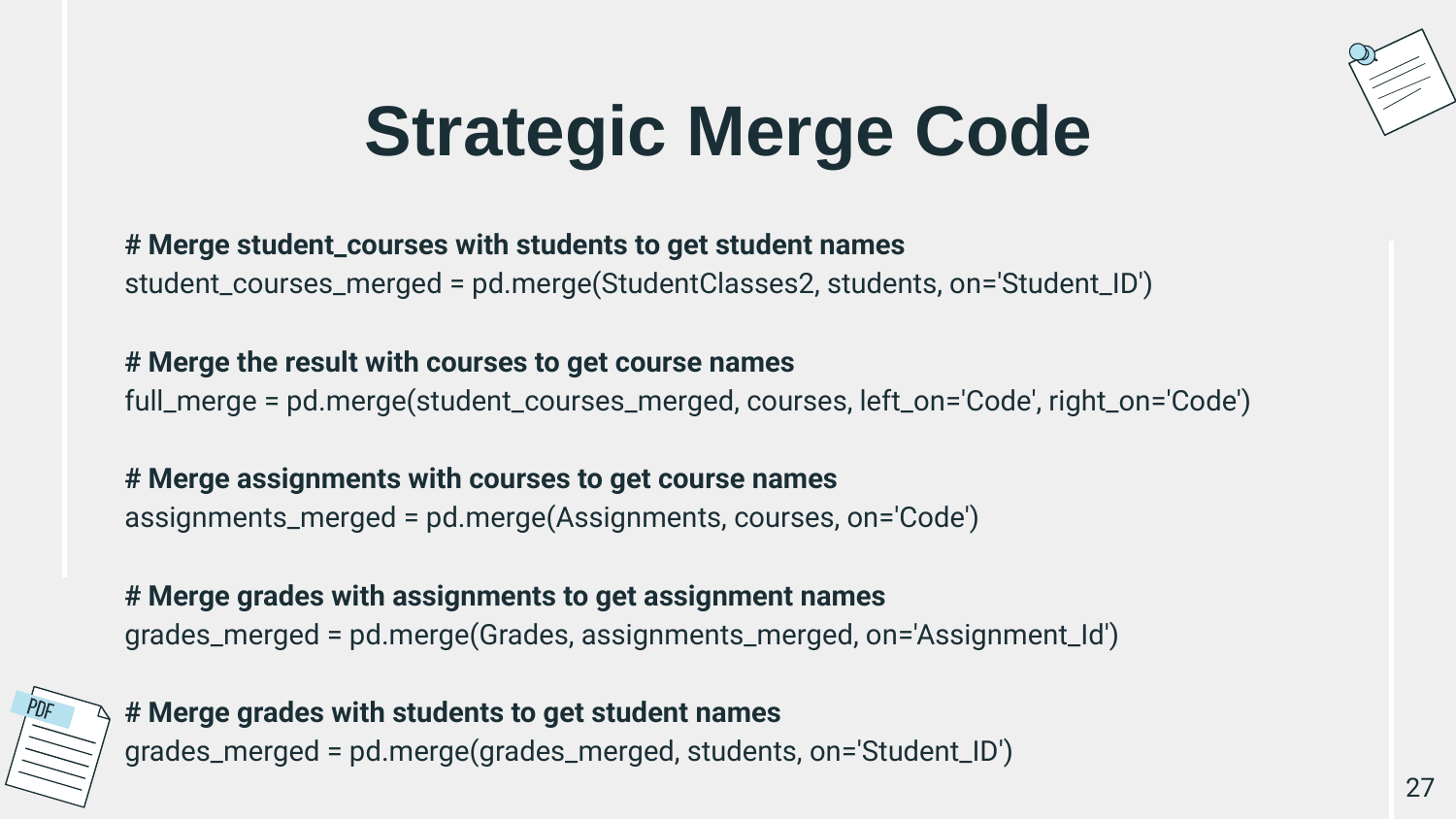

# Strategic Merge Code
# Merge student_courses with students to get student names
student_courses_merged = pd.merge(StudentClasses2, students, on='Student_ID')

# Merge the result with courses to get course names
full_merge = pd.merge(student_courses_merged, courses, left_on='Code', right_on='Code')

# Merge assignments with courses to get course names
assignments_merged = pd.merge(Assignments, courses, on='Code')

# Merge grades with assignments to get assignment names
grades_merged = pd.merge(Grades, assignments_merged, on='Assignment_Id')

# Merge grades with students to get student names
grades_merged = pd.merge(grades_merged, students, on='Student_ID')

27